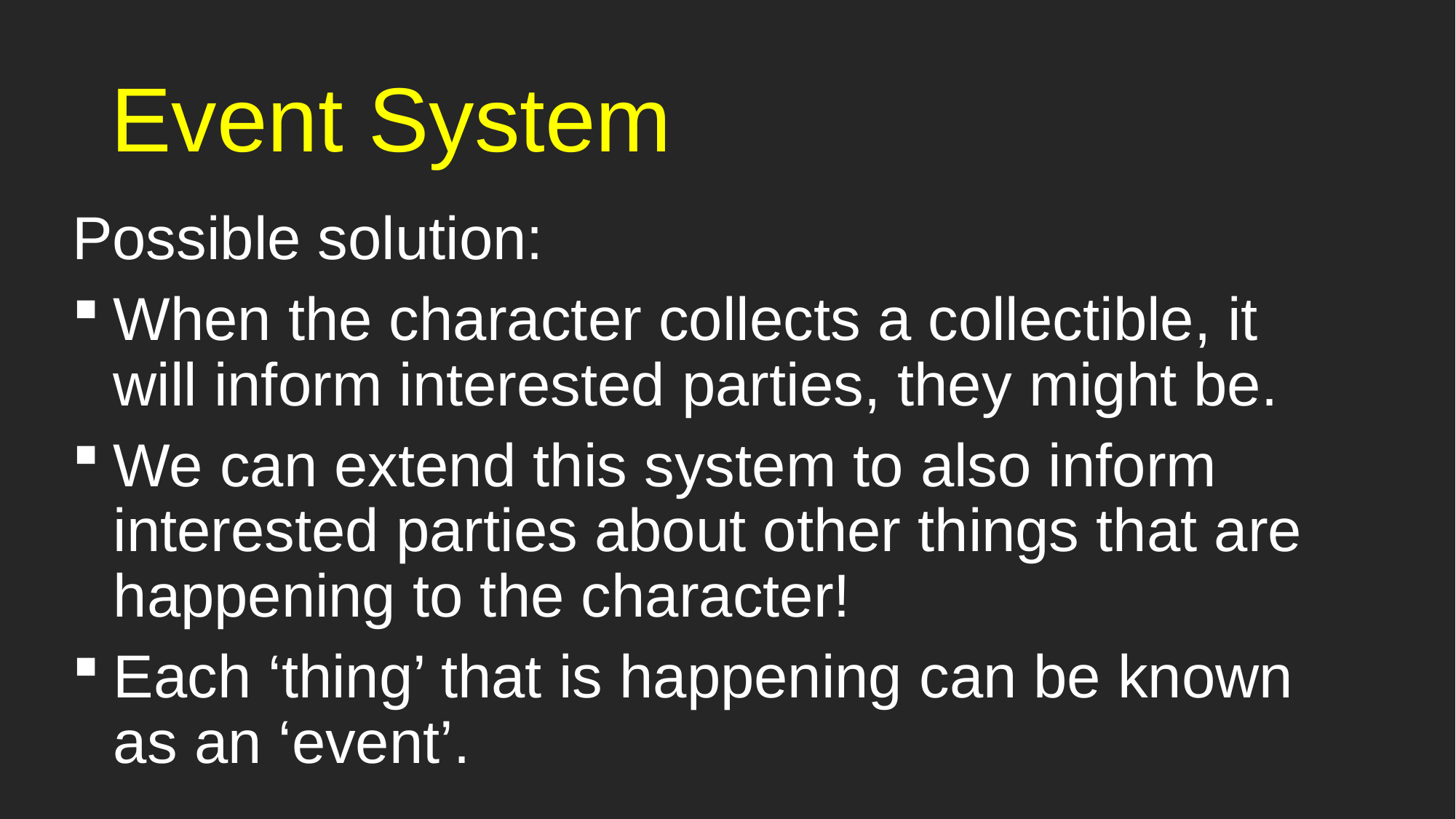

# Event System
Possible solution:
When the character collects a collectible, it will inform interested parties, they might be.
We can extend this system to also inform interested parties about other things that are happening to the character!
Each ‘thing’ that is happening can be known as an ‘event’.